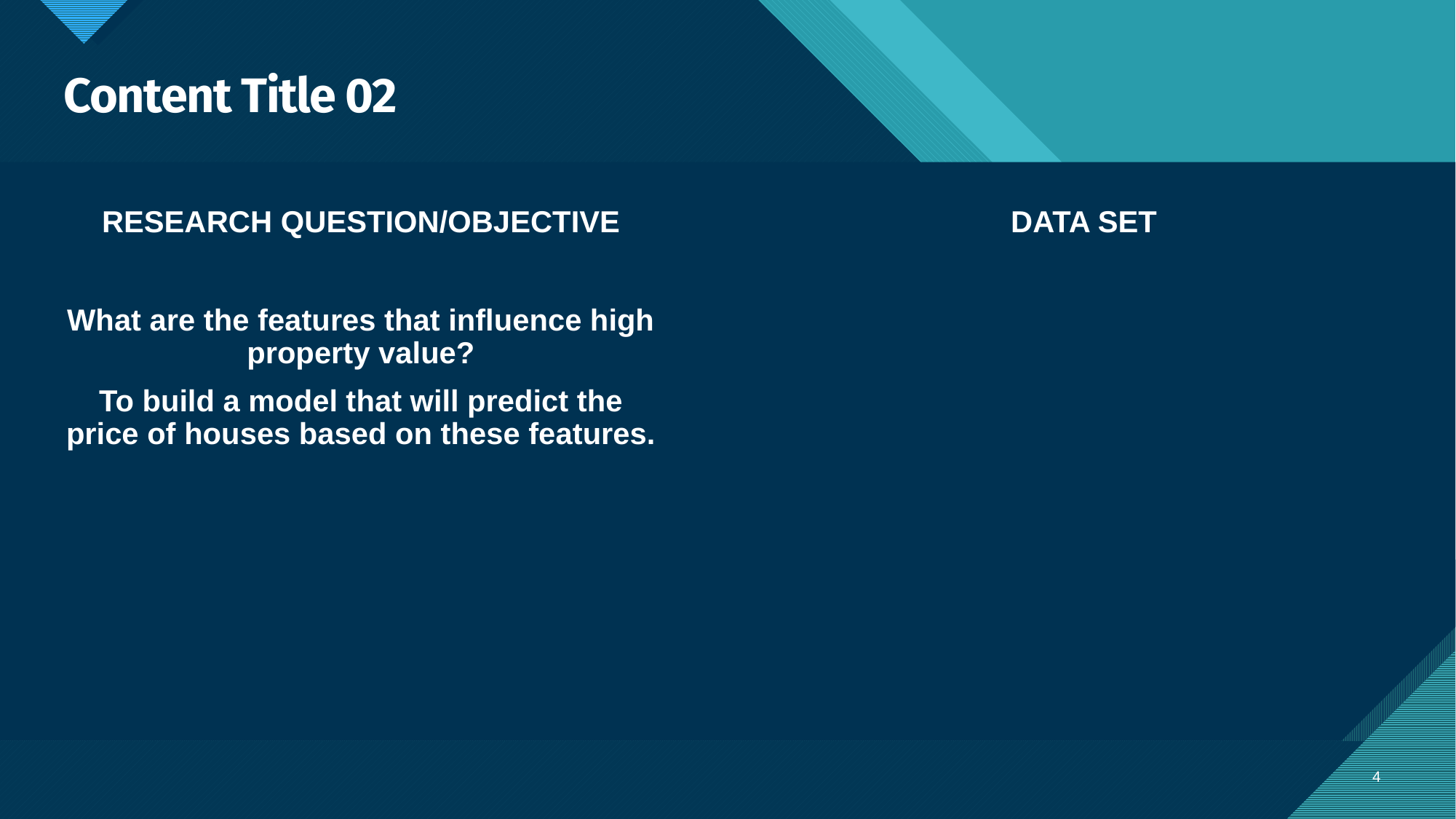

# Content Title 02
RESEARCH QUESTION/OBJECTIVE
DATA SET

What are the features that influence high property value?
To build a model that will predict the price of houses based on these features.

4